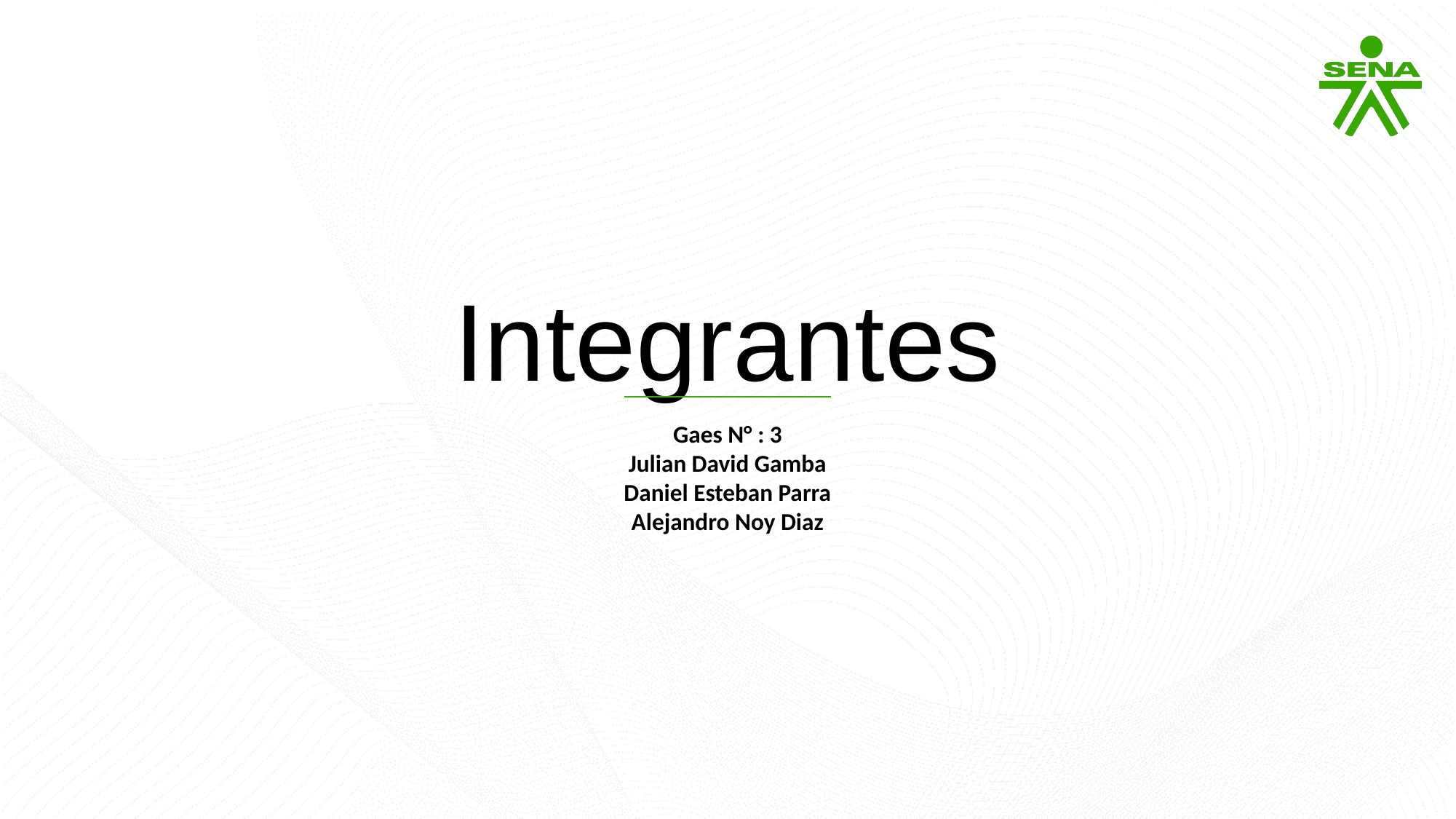

Integrantes
Gaes N° : 3
Julian David Gamba
Daniel Esteban Parra
Alejandro Noy Diaz